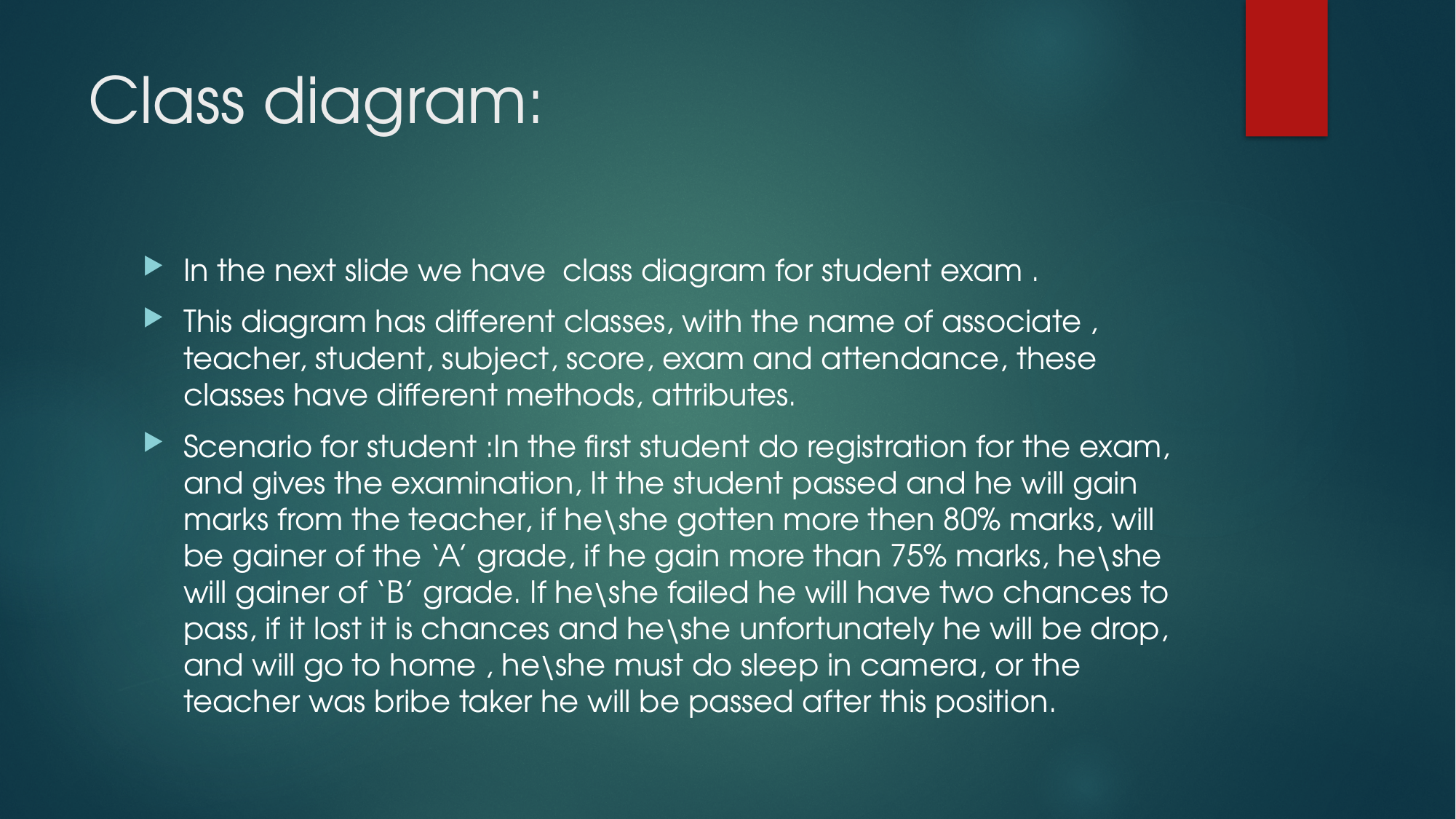

# Class diagram:
In the next slide we have  class diagram for student exam .
This diagram has different classes, with the name of associate , teacher, student, subject, score, exam and attendance, these classes have different methods, attributes.
Scenario for student :In the first student do registration for the exam, and gives the examination, It the student passed and he will gain marks from the teacher, if he\she gotten more then 80% marks, will be gainer of the ‘A’ grade, if he gain more than 75% marks, he\she  will gainer of ‘B’ grade. If he\she failed he will have two chances to pass, if it lost it is chances and he\she unfortunately he will be drop, and will go to home , he\she must do sleep in camera, or the teacher was bribe taker he will be passed after this position.